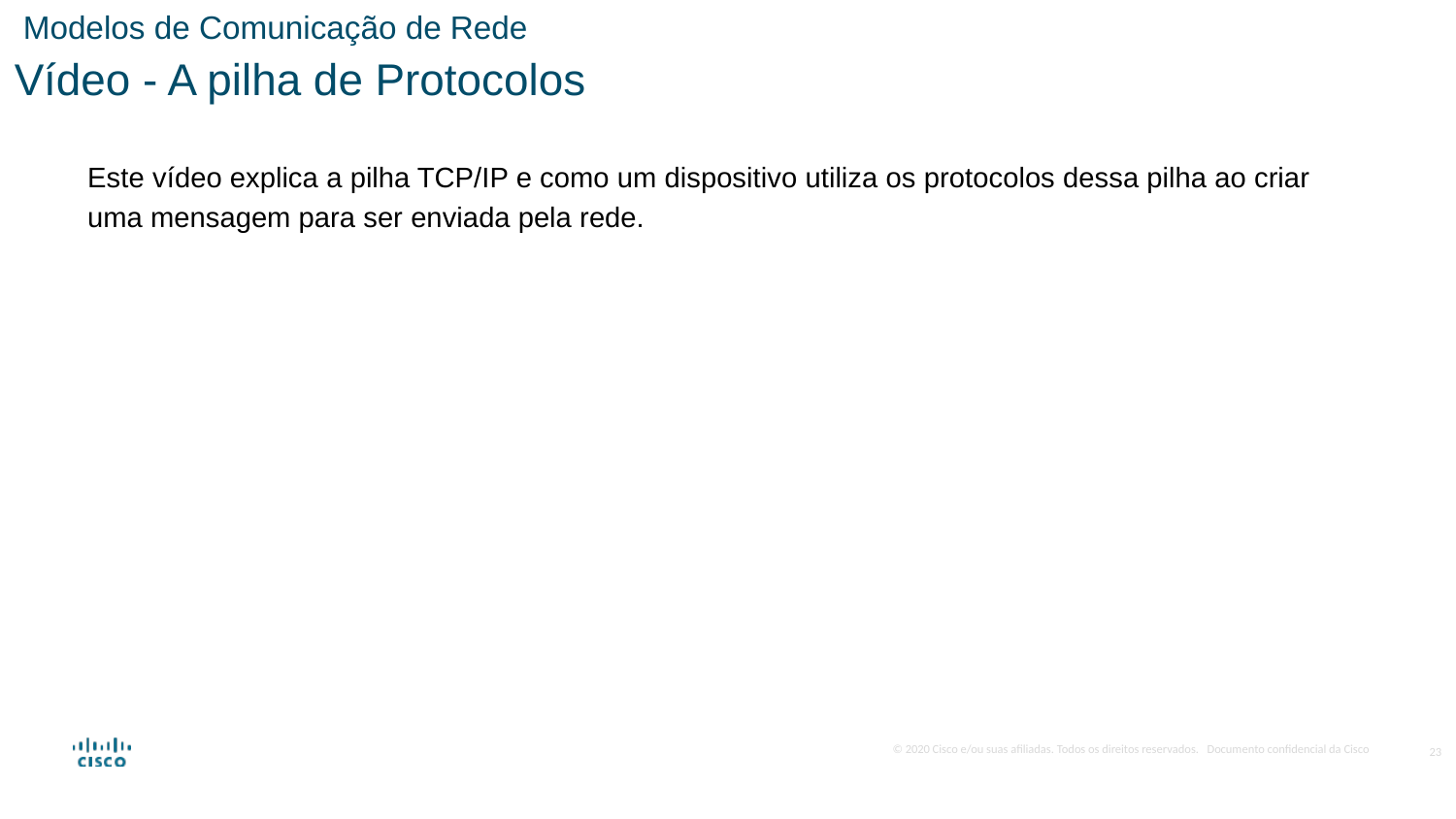

Modelos de Comunicação de Rede
Vídeo - A pilha de Protocolos
Este vídeo explica a pilha TCP/IP e como um dispositivo utiliza os protocolos dessa pilha ao criar uma mensagem para ser enviada pela rede.
23